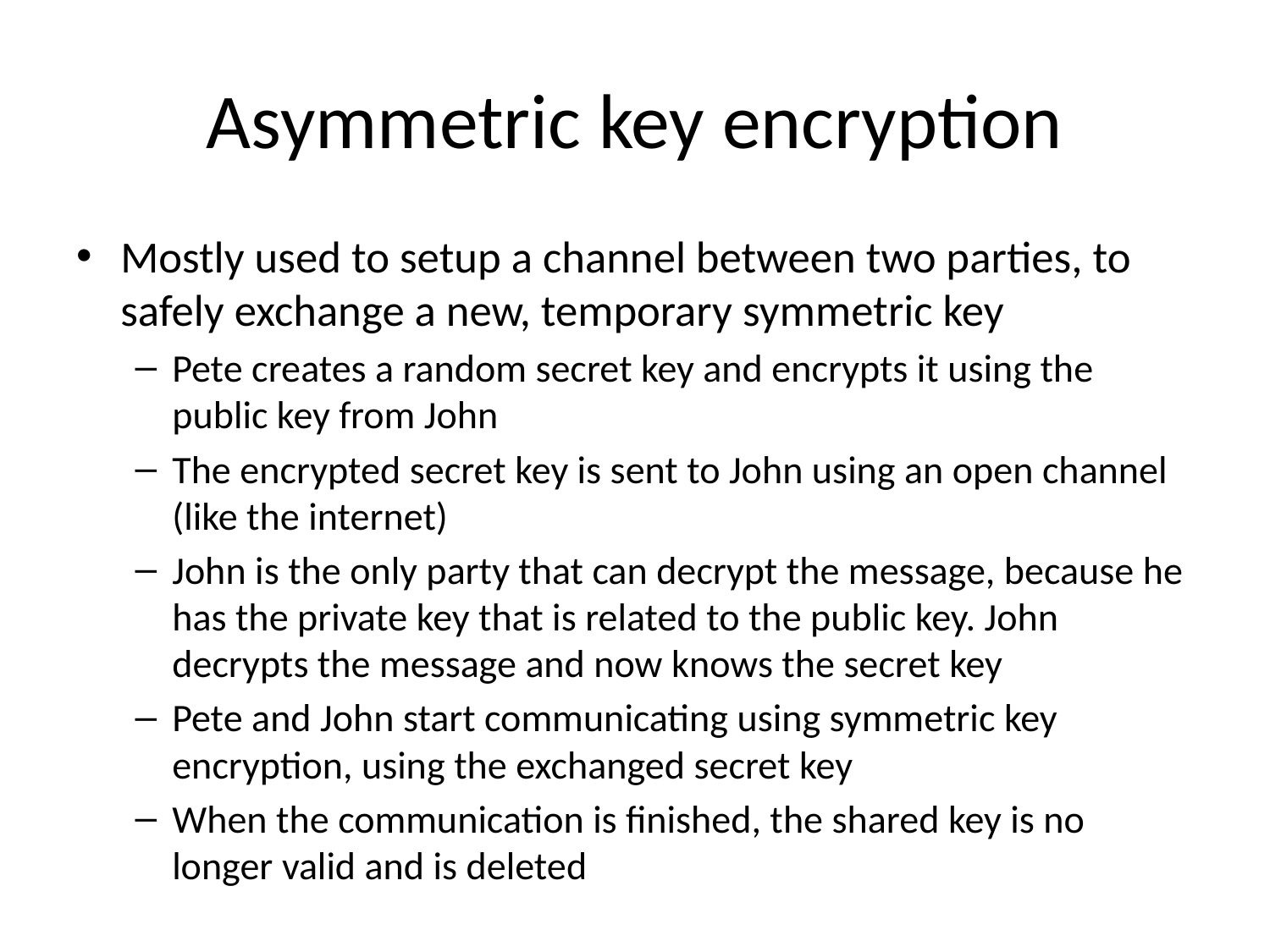

# Asymmetric key encryption
Mostly used to setup a channel between two parties, to safely exchange a new, temporary symmetric key
Pete creates a random secret key and encrypts it using the public key from John
The encrypted secret key is sent to John using an open channel (like the internet)
John is the only party that can decrypt the message, because he has the private key that is related to the public key. John decrypts the message and now knows the secret key
Pete and John start communicating using symmetric key encryption, using the exchanged secret key
When the communication is finished, the shared key is no longer valid and is deleted